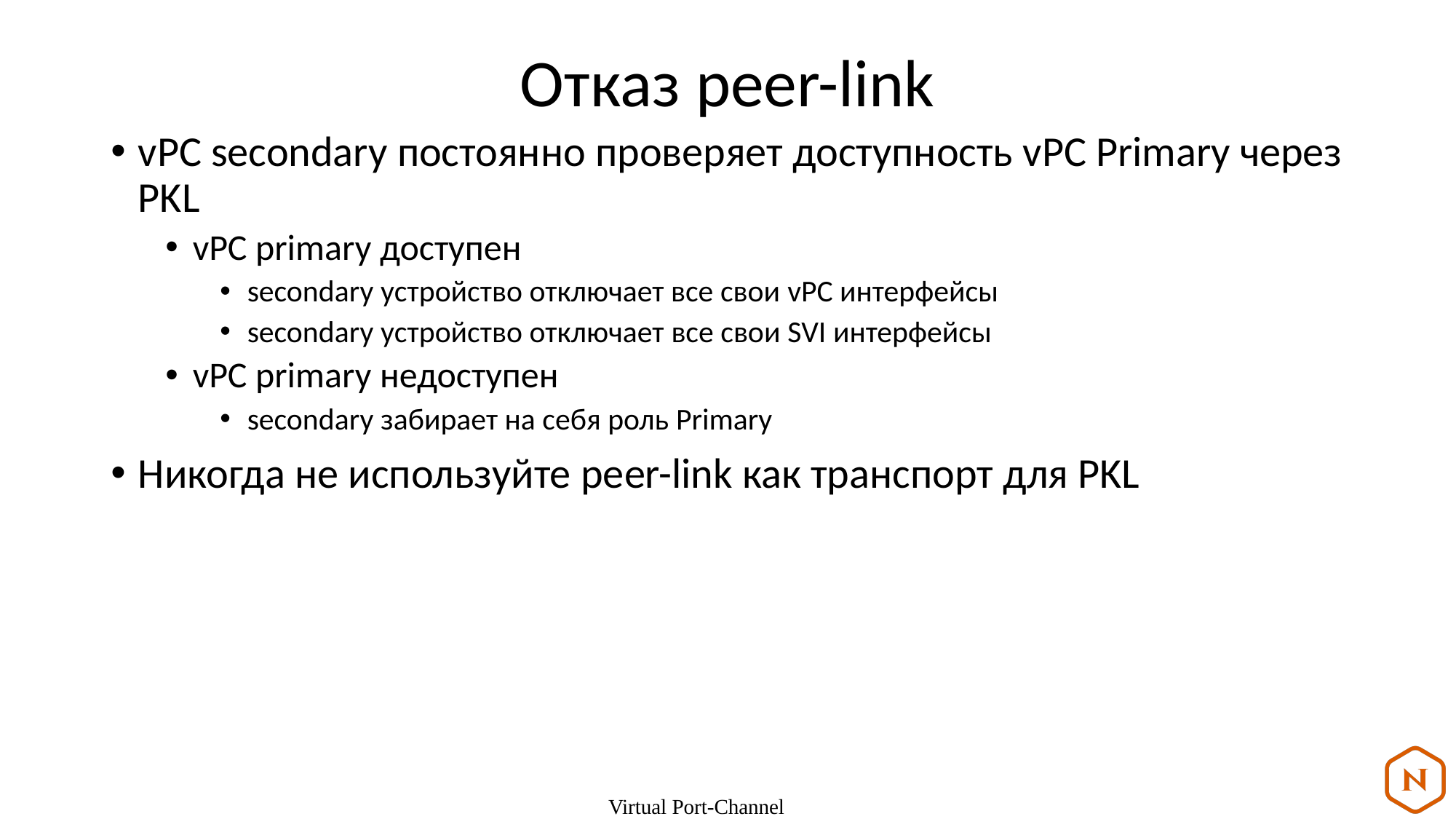

# Отказ peer-link
vPC secondary постоянно проверяет доступность vPC Primary через PKL
vPC primary доступен
secondary устройство отключает все свои vPC интерфейсы
secondary устройство отключает все свои SVI интерфейсы
vPC primary недоступен
secondary забирает на себя роль Primary
Никогда не используйте peer-link как транспорт для PKL
Virtual Port-Channel